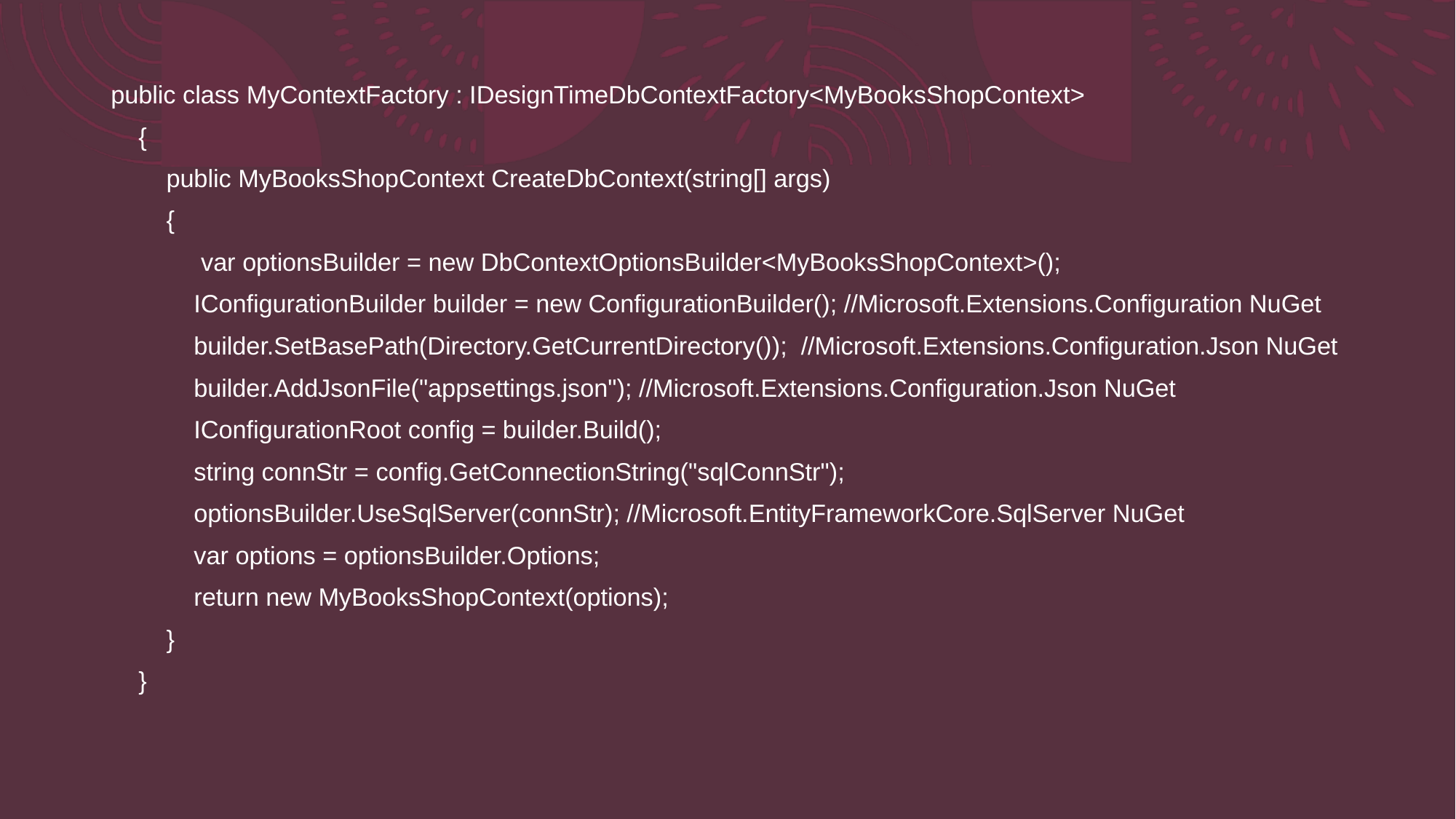

public class MyContextFactory : IDesignTimeDbContextFactory<MyBooksShopContext>
    {
        public MyBooksShopContext CreateDbContext(string[] args)
        {
             var optionsBuilder = new DbContextOptionsBuilder<MyBooksShopContext>();
            IConfigurationBuilder builder = new ConfigurationBuilder(); //Microsoft.Extensions.Configuration NuGet
            builder.SetBasePath(Directory.GetCurrentDirectory());  //Microsoft.Extensions.Configuration.Json NuGet
            builder.AddJsonFile("appsettings.json"); //Microsoft.Extensions.Configuration.Json NuGet
            IConfigurationRoot config = builder.Build();
            string connStr = config.GetConnectionString("sqlConnStr");
            optionsBuilder.UseSqlServer(connStr); //Microsoft.EntityFrameworkCore.SqlServer NuGet
            var options = optionsBuilder.Options;
            return new MyBooksShopContext(options);
        }
    }